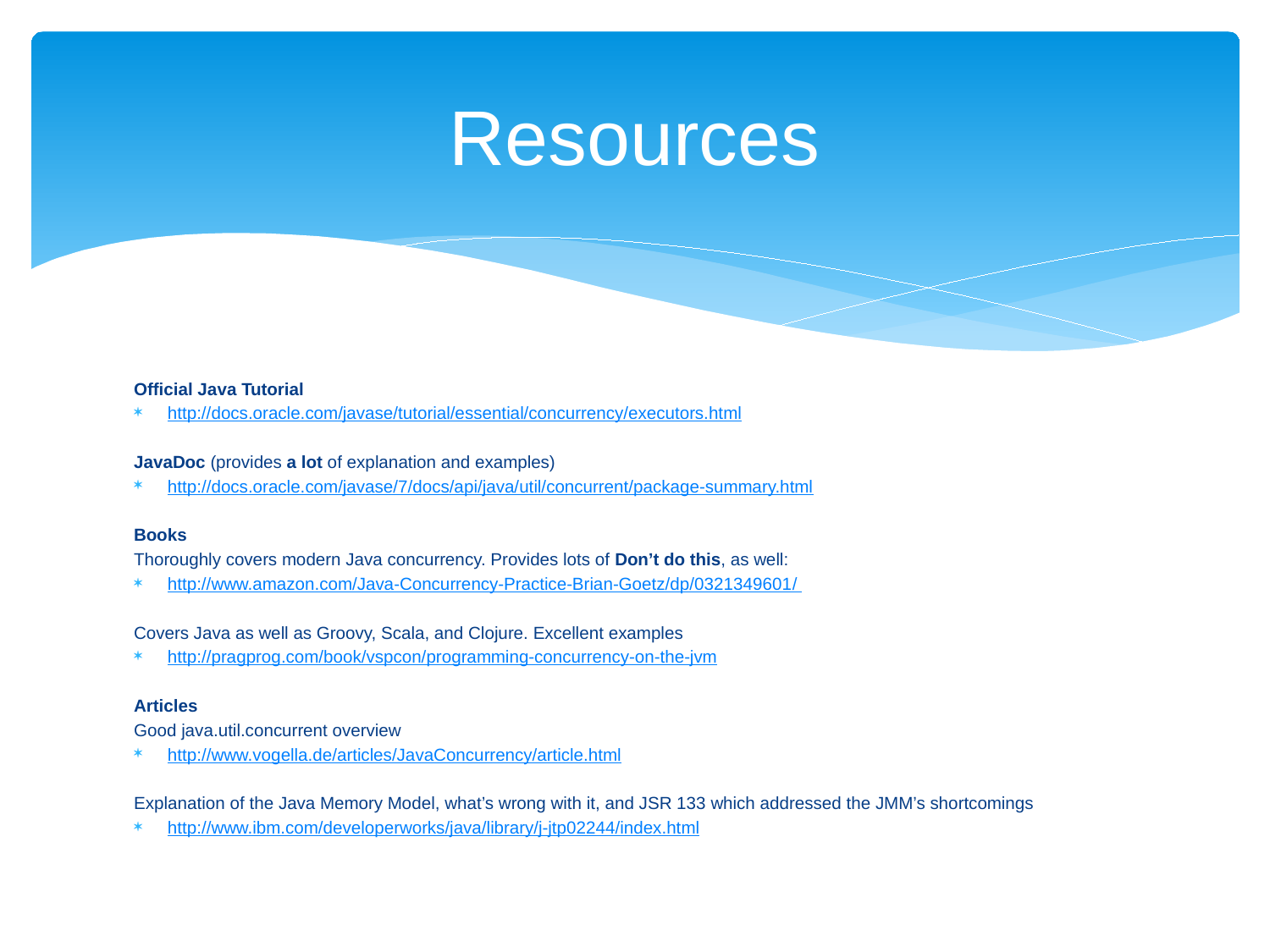

# Resources
Official Java Tutorial
http://docs.oracle.com/javase/tutorial/essential/concurrency/executors.html

JavaDoc (provides a lot of explanation and examples)
http://docs.oracle.com/javase/7/docs/api/java/util/concurrent/package-summary.html

Books
Thoroughly covers modern Java concurrency. Provides lots of Don’t do this, as well:
http://www.amazon.com/Java-Concurrency-Practice-Brian-Goetz/dp/0321349601/

Covers Java as well as Groovy, Scala, and Clojure. Excellent examples
http://pragprog.com/book/vspcon/programming-concurrency-on-the-jvm

Articles
Good java.util.concurrent overview
http://www.vogella.de/articles/JavaConcurrency/article.html

Explanation of the Java Memory Model, what’s wrong with it, and JSR 133 which addressed the JMM’s shortcomings
http://www.ibm.com/developerworks/java/library/j-jtp02244/index.html